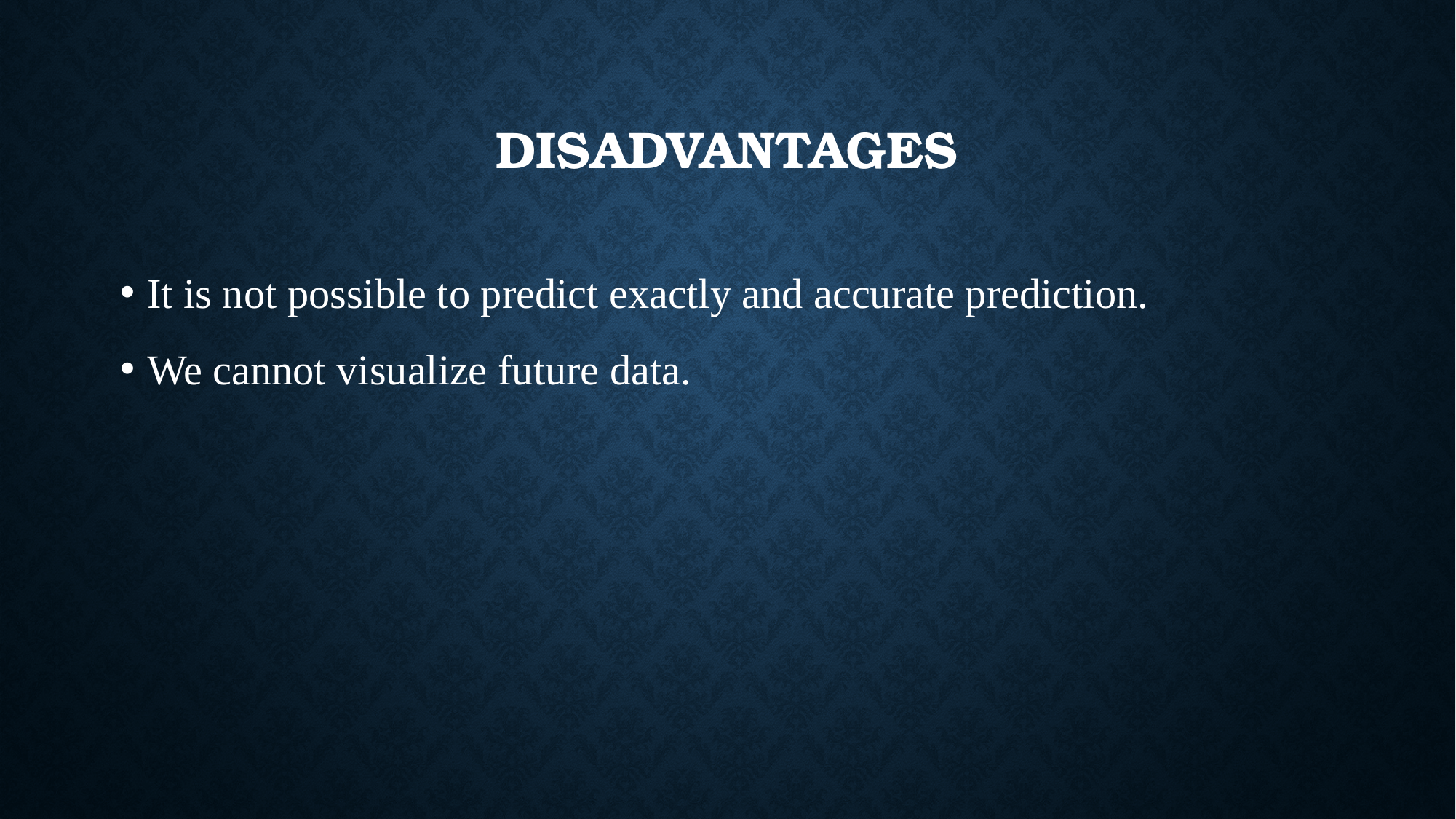

# DISADVANTAGEs
It is not possible to predict exactly and accurate prediction.
We cannot visualize future data.